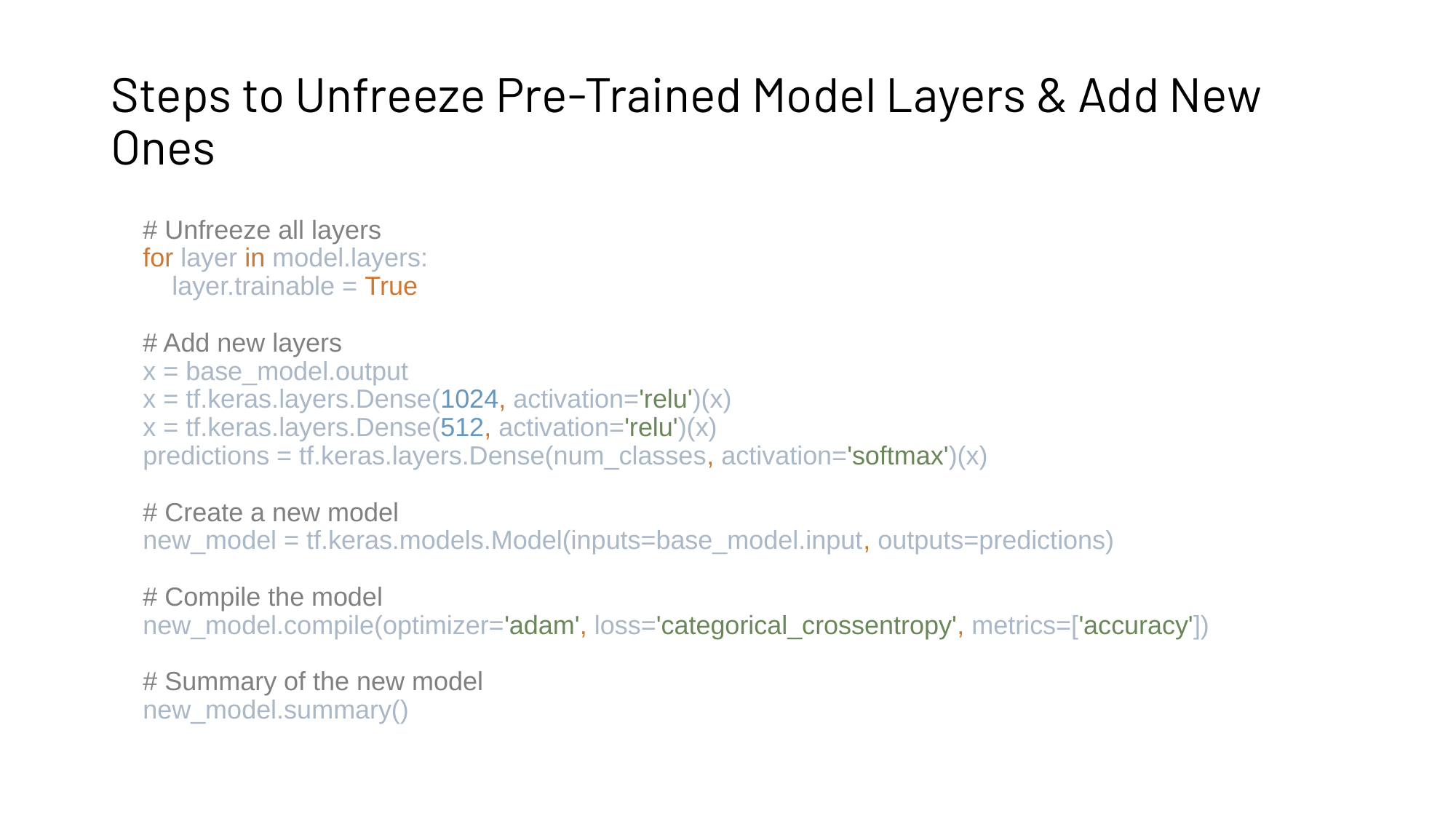

# Steps to Unfreeze Pre-Trained Model Layers & Add New Ones
# Unfreeze all layers for layer in model.layers: layer.trainable = True # Add new layers x = base_model.output x = tf.keras.layers.Dense(1024, activation='relu')(x) x = tf.keras.layers.Dense(512, activation='relu')(x) predictions = tf.keras.layers.Dense(num_classes, activation='softmax')(x) # Create a new model new_model = tf.keras.models.Model(inputs=base_model.input, outputs=predictions) # Compile the model new_model.compile(optimizer='adam', loss='categorical_crossentropy', metrics=['accuracy']) # Summary of the new model new_model.summary()